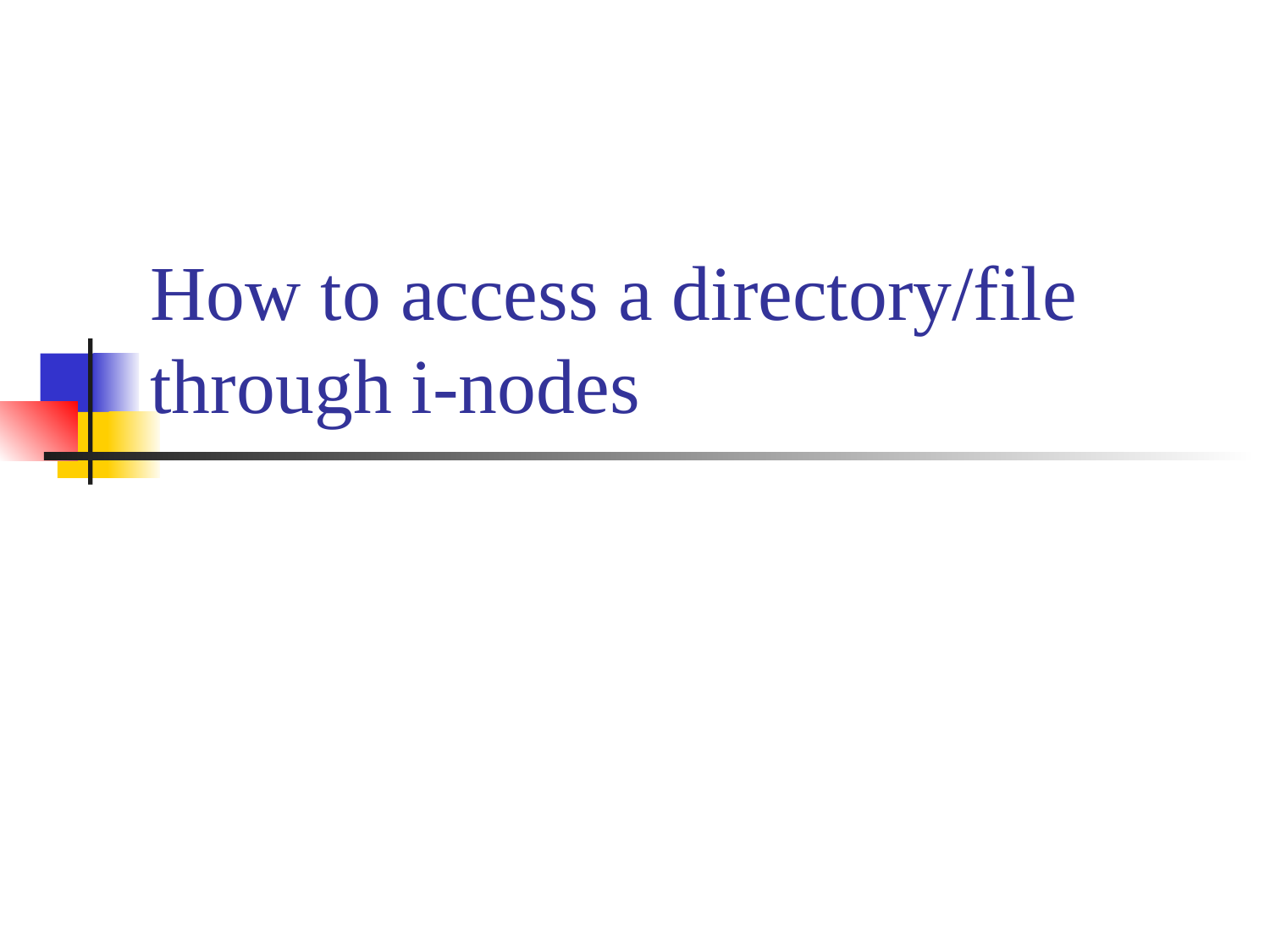

# How to access a directory/file through i-nodes